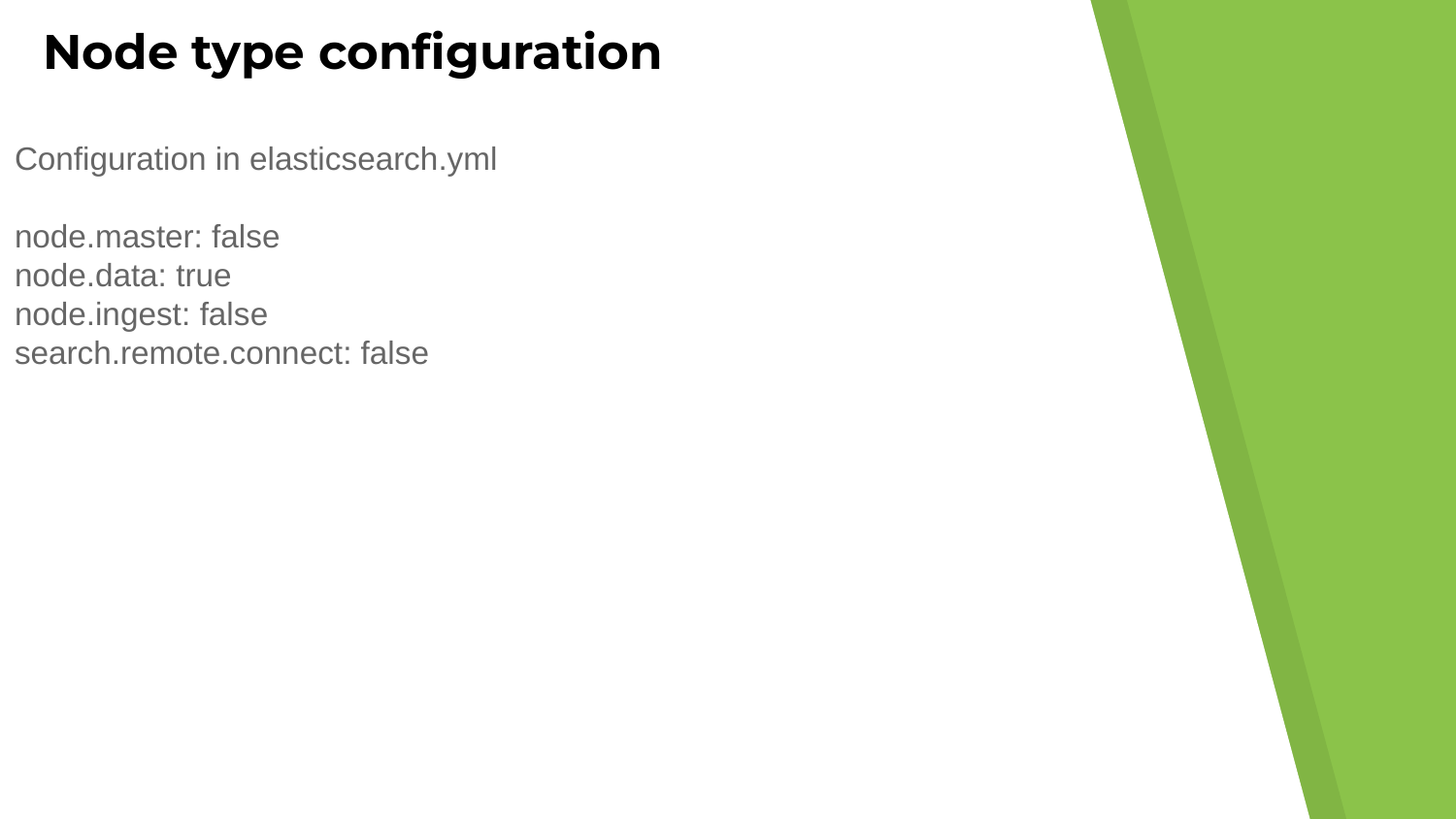

# Node type configuration

Configuration in elasticsearch.yml

node.master: false
node.data: true
node.ingest: false
search.remote.connect: false